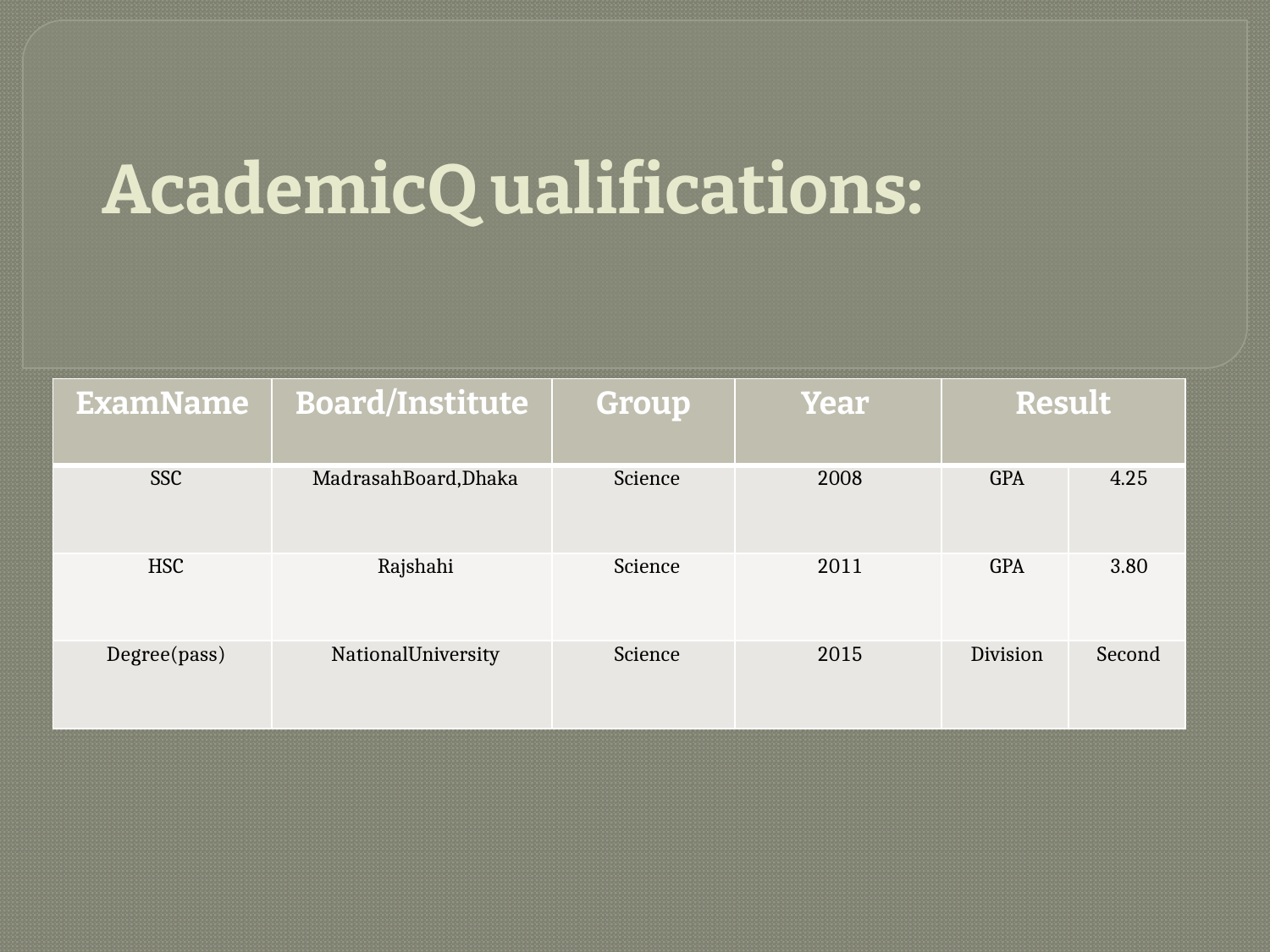

# AcademicQ ualifications:
| ExamName | Board/Institute | Group | Year | Result |  |
| --- | --- | --- | --- | --- | --- |
| SSC | MadrasahBoard,Dhaka | Science | 2008 | GPA | 4.25 |
| HSC | Rajshahi | Science | 2011 | GPA | 3.80 |
| Degree(pass) | NationalUniversity | Science | 2015 | Division | Second |